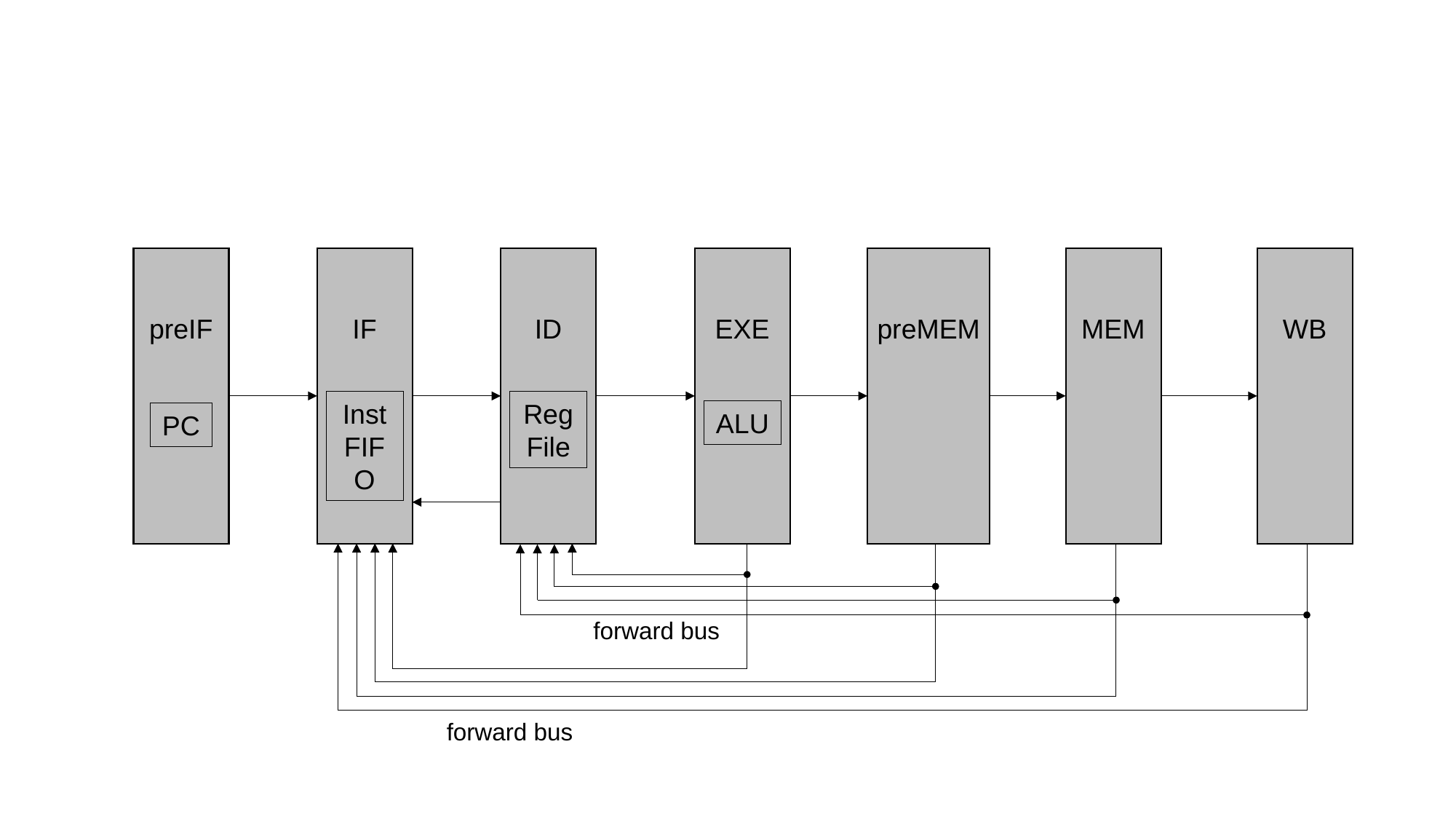

preIF
IF
ID
EXE
preMEM
MEM
WB
Inst
FIFO
RegFile
ALU
PC

forward bus

forward bus